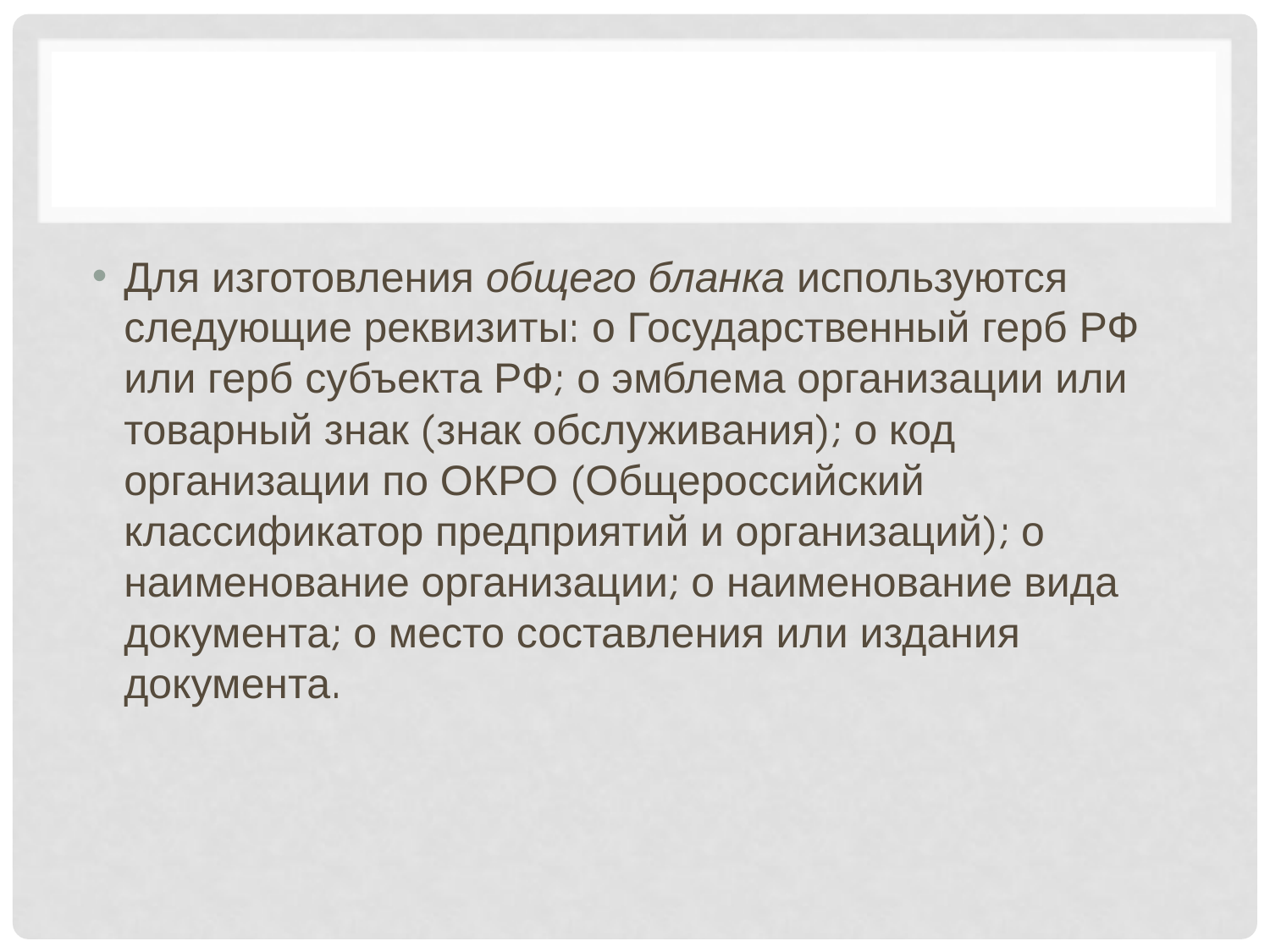

#
Для изготовления общего бланка используются следующие реквизиты: о Государственный герб РФ или герб субъекта РФ; о эмблема организации или товарный знак (знак обслуживания); о код организации по ОКРО (Общероссийский классификатор предприятий и организаций); о наименование организации; о наименование вида документа; о место составления или издания документа.